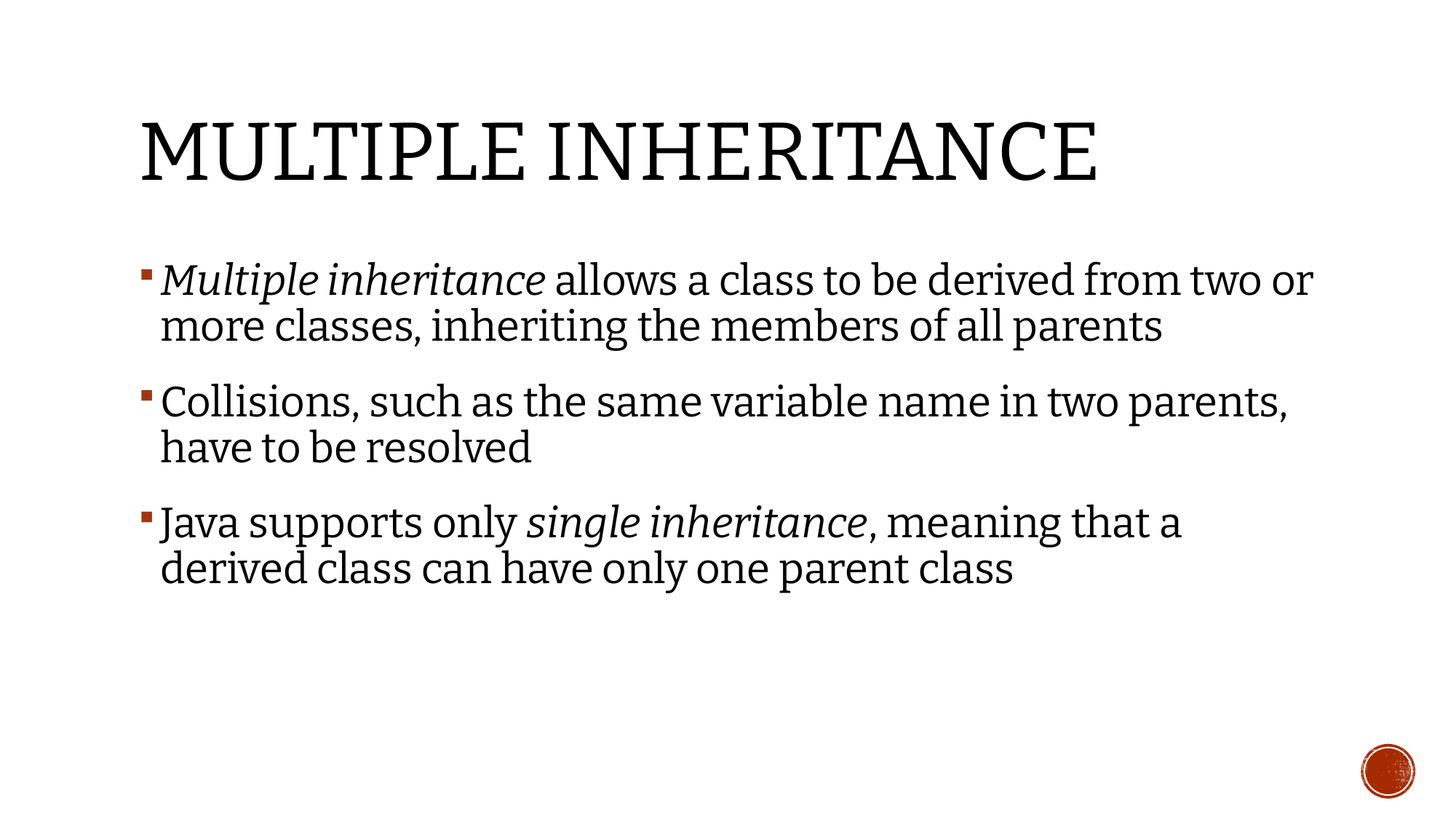

# Multiple inheritance
Multiple inheritance allows a class to be derived from two or more classes, inheriting the members of all parents
Collisions, such as the same variable name in two parents, have to be resolved
Java supports only single inheritance, meaning that a derived class can have only one parent class